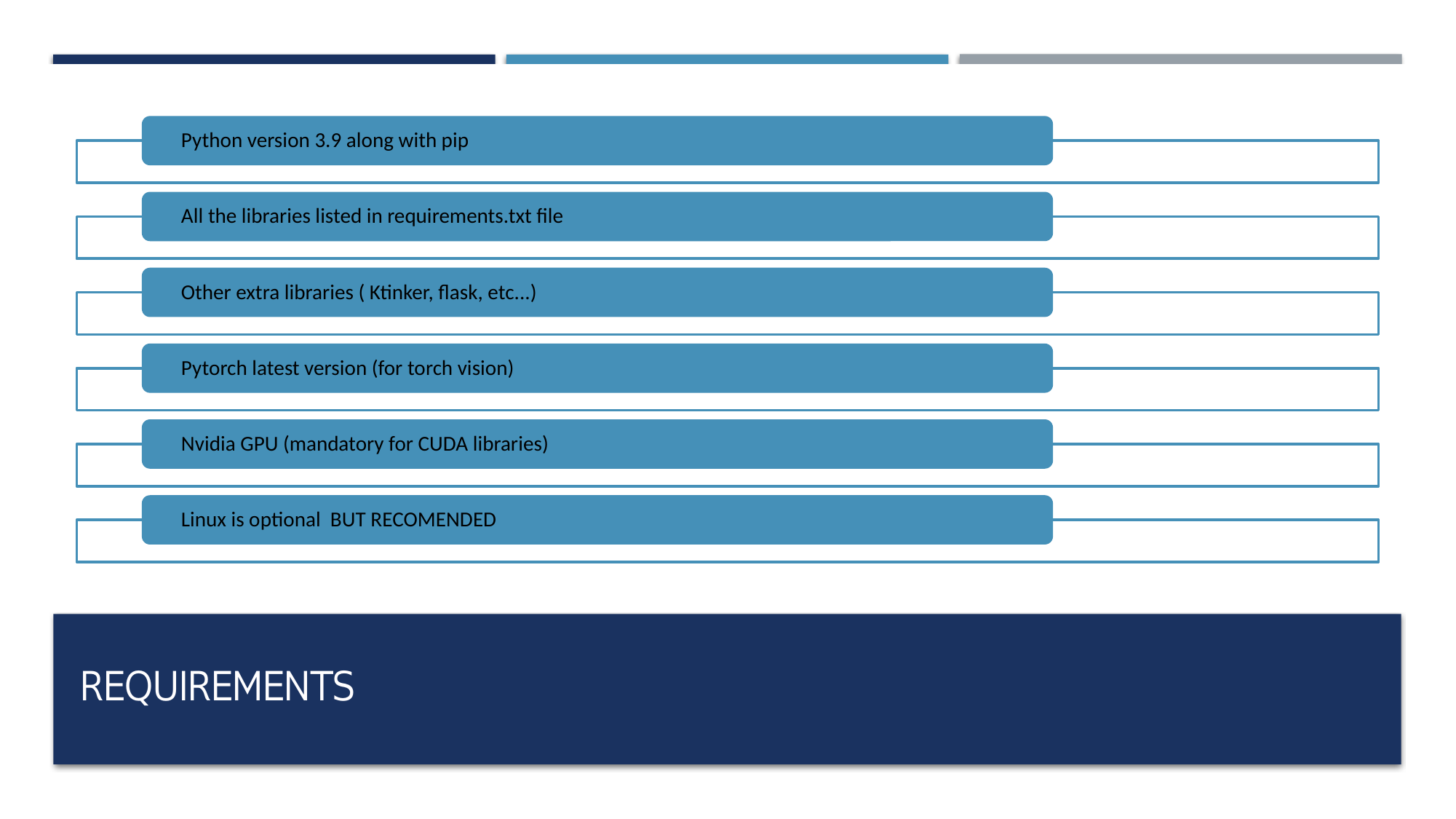

Python version 3.9 along with pip
All the libraries listed in requirements.txt file
Other extra libraries ( Ktinker, flask, etc...)
Pytorch latest version (for torch vision)
Nvidia GPU (mandatory for CUDA libraries)
Linux is optional  BUT RECOMENDED

# REQUIREMENTS